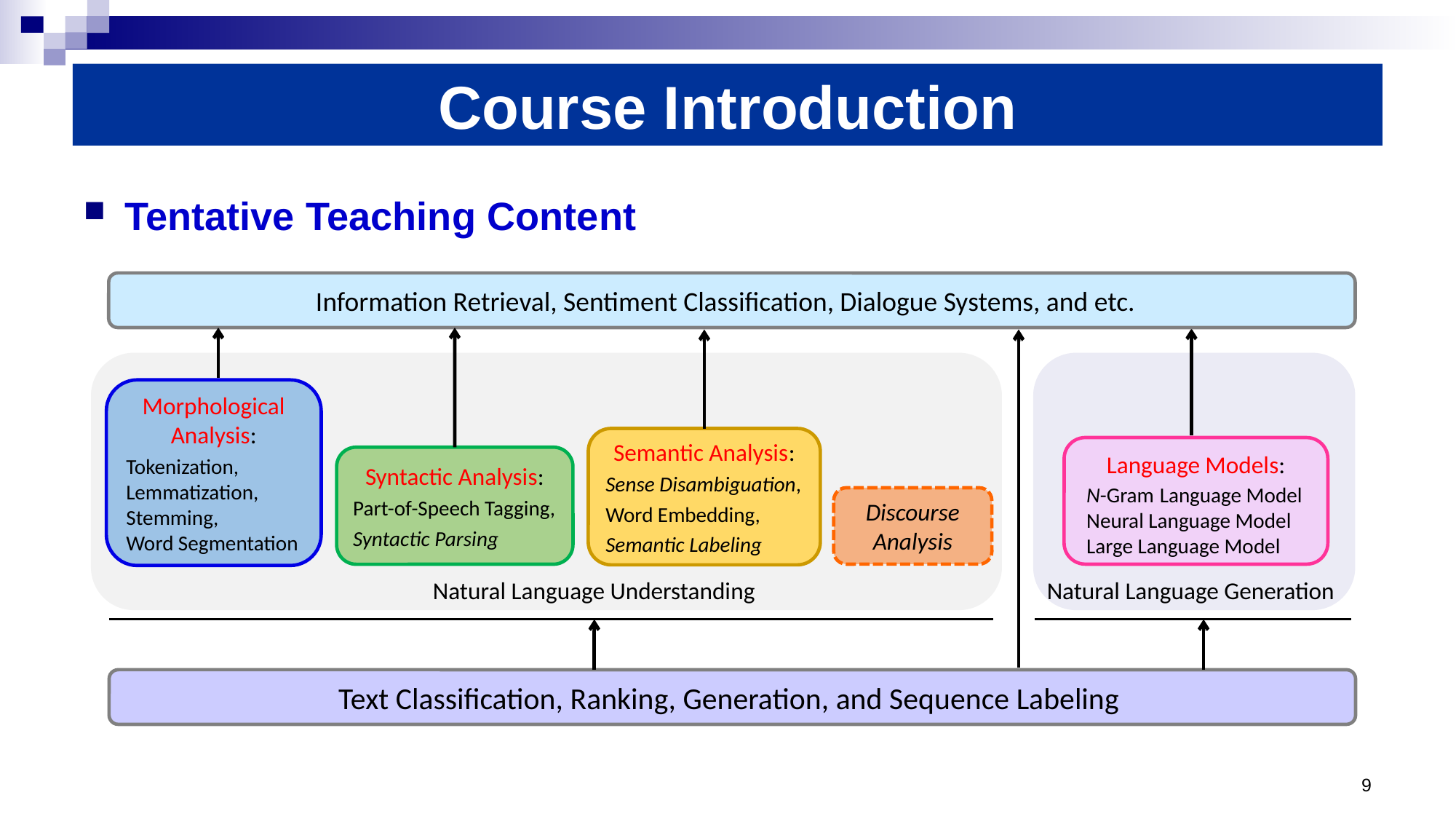

# Course Introduction
Tentative Teaching Content
Information Retrieval, Sentiment Classification, Dialogue Systems, and etc.

Morphological Analysis:
Tokenization, Lemmatization,
Stemming,
Word Segmentation
Semantic Analysis:
Sense Disambiguation,
Word Embedding,
Semantic Labeling
Language Models:
N-Gram Language Model
Neural Language Model
Large Language Model
Natural Language Generation
Syntactic Analysis:
Part-of-Speech Tagging,
Syntactic Parsing
Discourse Analysis
Natural Language Understanding
Text Classification, Ranking, Generation, and Sequence Labeling
9